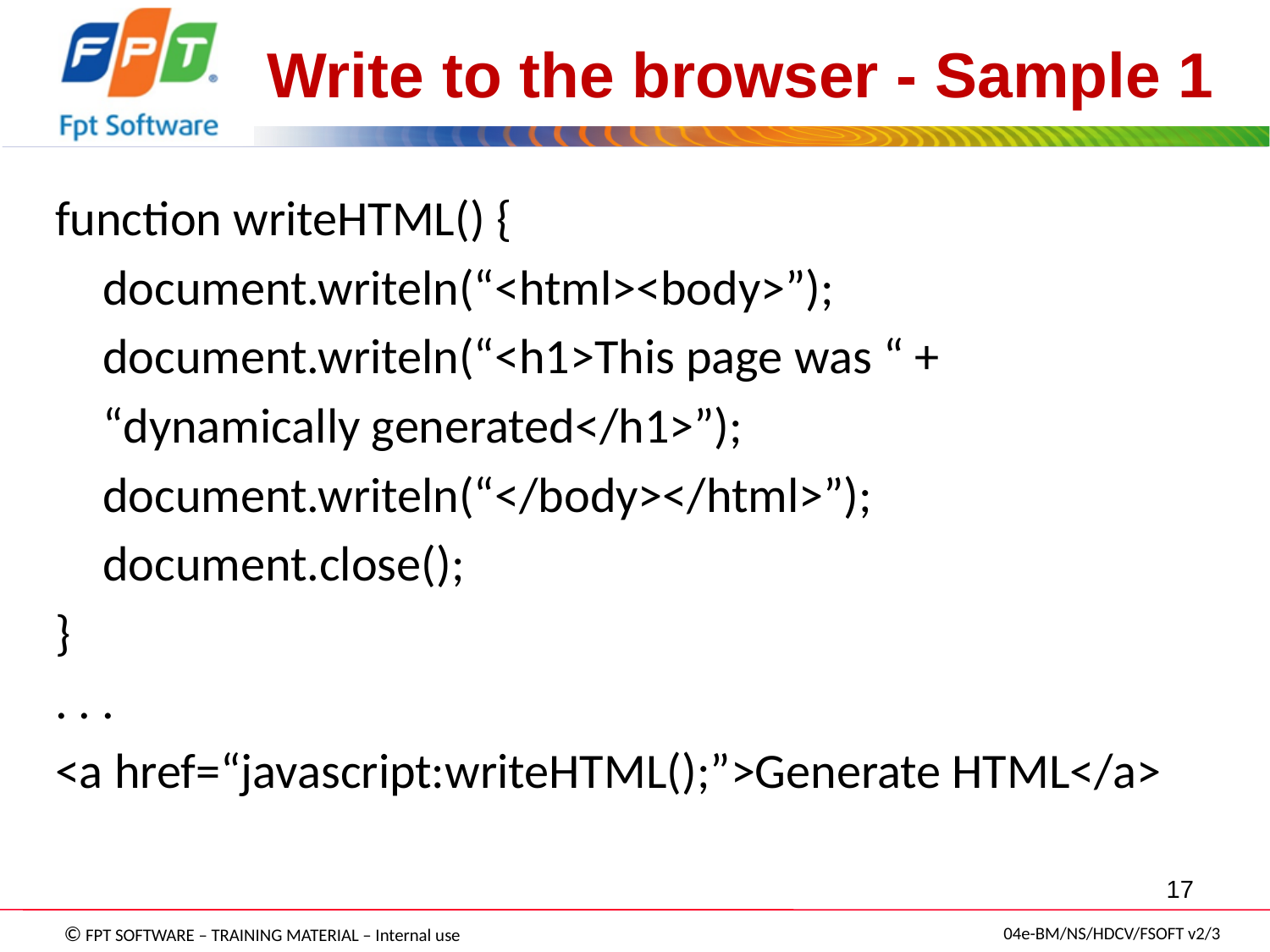

Write to the browser - Sample 1
function writeHTML() {
	document.writeln(“<html><body>”);
	document.writeln(“<h1>This page was “ +
	“dynamically generated</h1>”);
	document.writeln(“</body></html>”);
	document.close();
}
. . .
<a href=“javascript:writeHTML();”>Generate HTML</a>
17